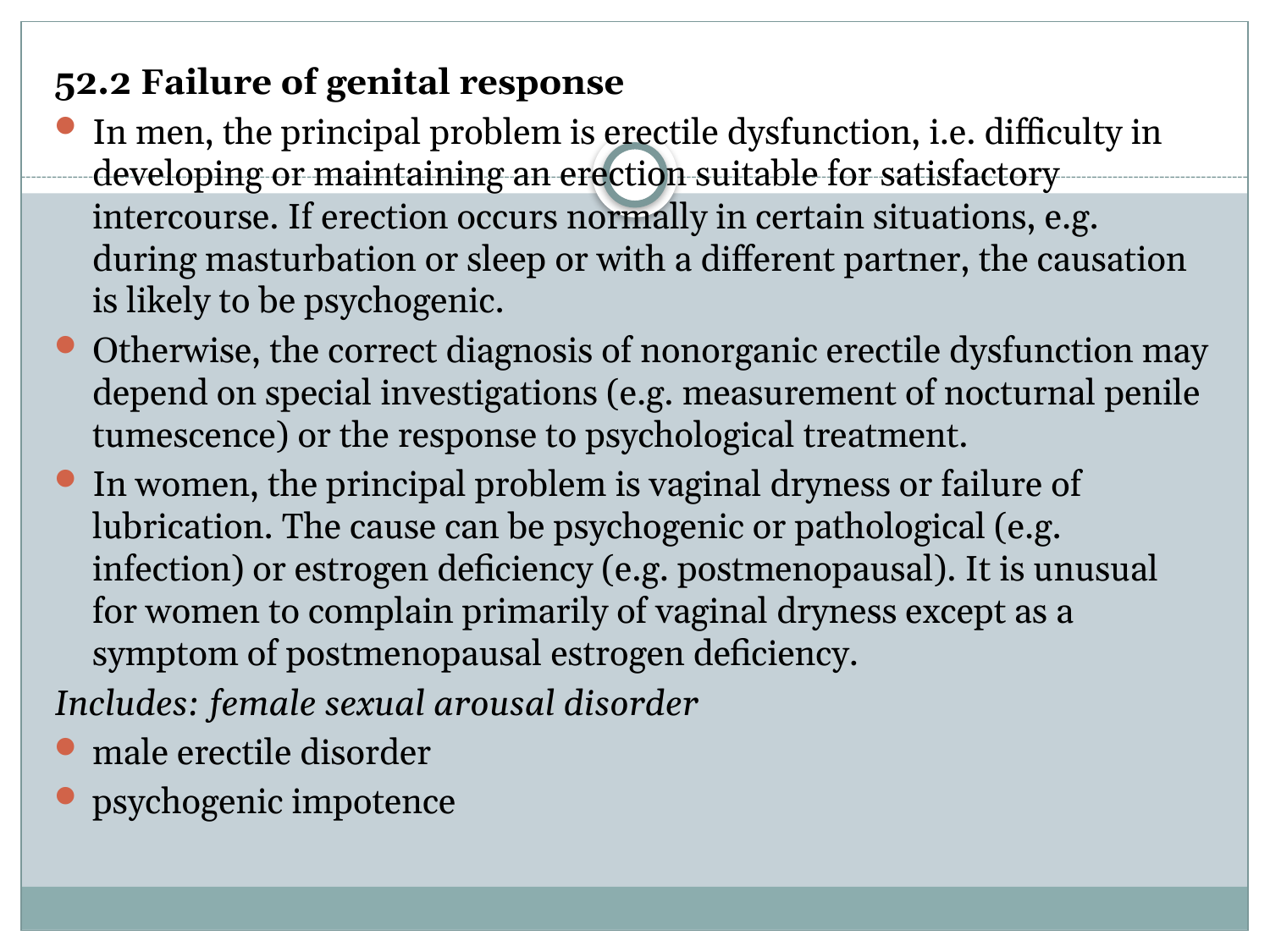

52.2 Failure of genital response
In men, the principal problem is erectile dysfunction, i.e. difficulty in developing or maintaining an erection suitable for satisfactory intercourse. If erection occurs normally in certain situations, e.g. during masturbation or sleep or with a different partner, the causation is likely to be psychogenic.
Otherwise, the correct diagnosis of nonorganic erectile dysfunction may depend on special investigations (e.g. measurement of nocturnal penile tumescence) or the response to psychological treatment.
In women, the principal problem is vaginal dryness or failure of lubrication. The cause can be psychogenic or pathological (e.g. infection) or estrogen deficiency (e.g. postmenopausal). It is unusual for women to complain primarily of vaginal dryness except as a symptom of postmenopausal estrogen deficiency.
Includes: female sexual arousal disorder
male erectile disorder
psychogenic impotence